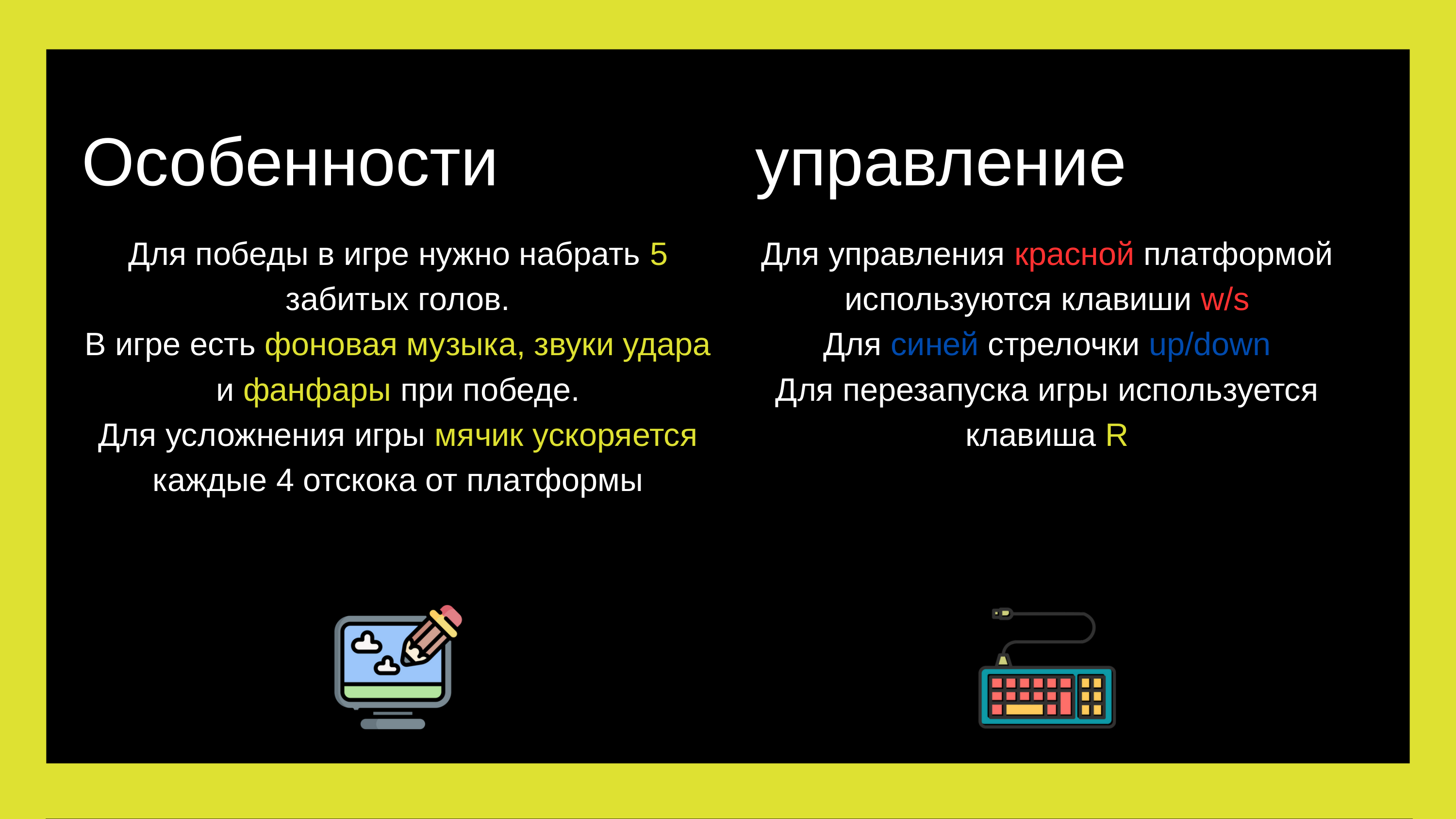

Особенности
управление
Для победы в игре нужно набрать 5 забитых голов.
В игре есть фоновая музыка, звуки удара и фанфары при победе.
Для усложнения игры мячик ускоряется каждые 4 отскока от платформы
Для управления красной платформой используются клавиши w/s
Для синей стрелочки up/down
Для перезапуска игры используется клавиша R